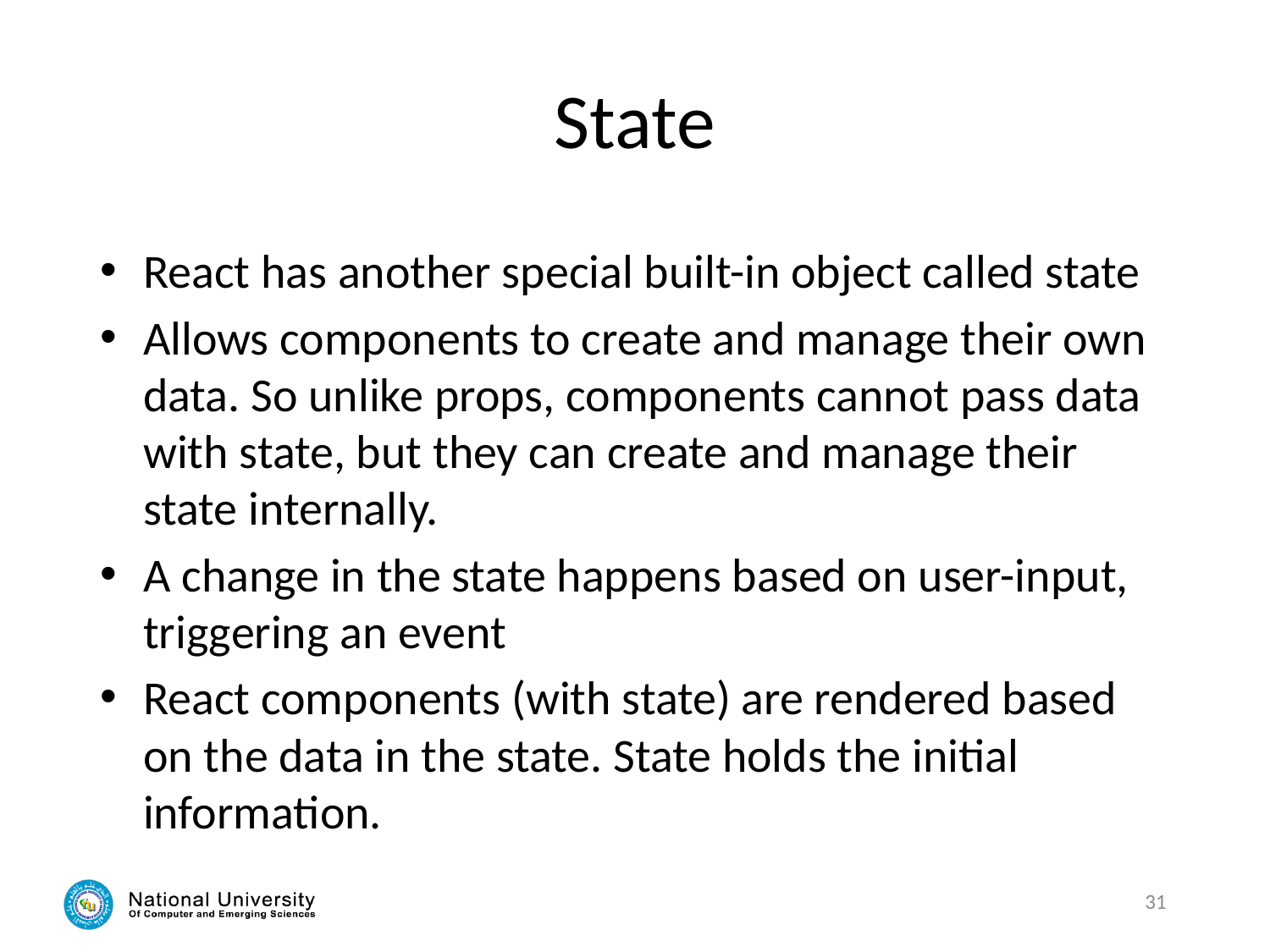

# State
React has another special built-in object called state
Allows components to create and manage their own data. So unlike props, components cannot pass data with state, but they can create and manage their state internally.
A change in the state happens based on user-input, triggering an event
React components (with state) are rendered based on the data in the state. State holds the initial information.
31